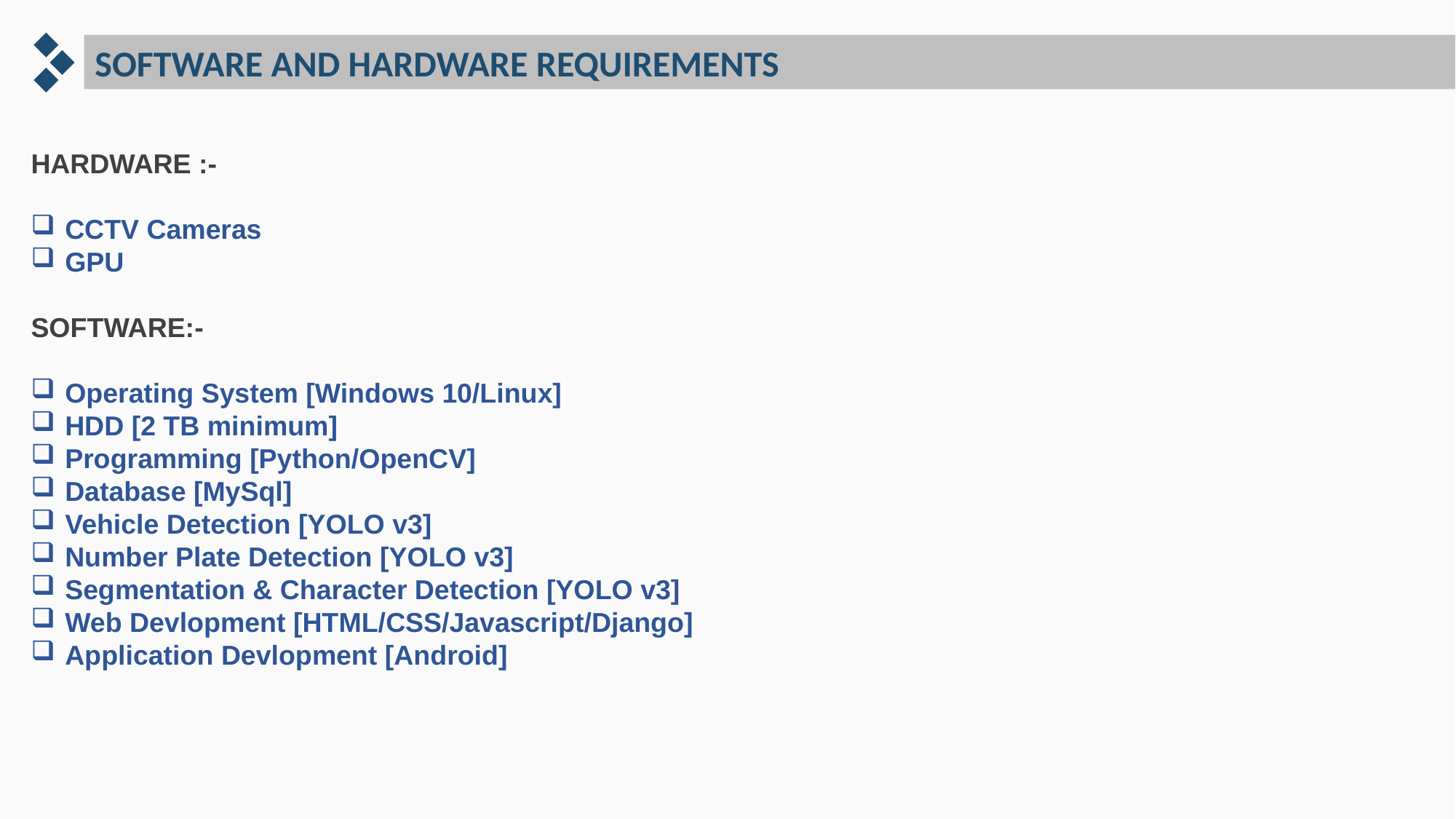

SOFTWARE AND HARDWARE REQUIREMENTS
HARDWARE :-

CCTV Cameras
GPU

SOFTWARE:-

Operating System [Windows 10/Linux]
HDD [2 TB minimum]
Programming [Python/OpenCV]
Database [MySql]
Vehicle Detection [YOLO v3]
Number Plate Detection [YOLO v3]
Segmentation & Character Detection [YOLO v3]
Web Devlopment [HTML/CSS/Javascript/Django]
Application Devlopment [Android]